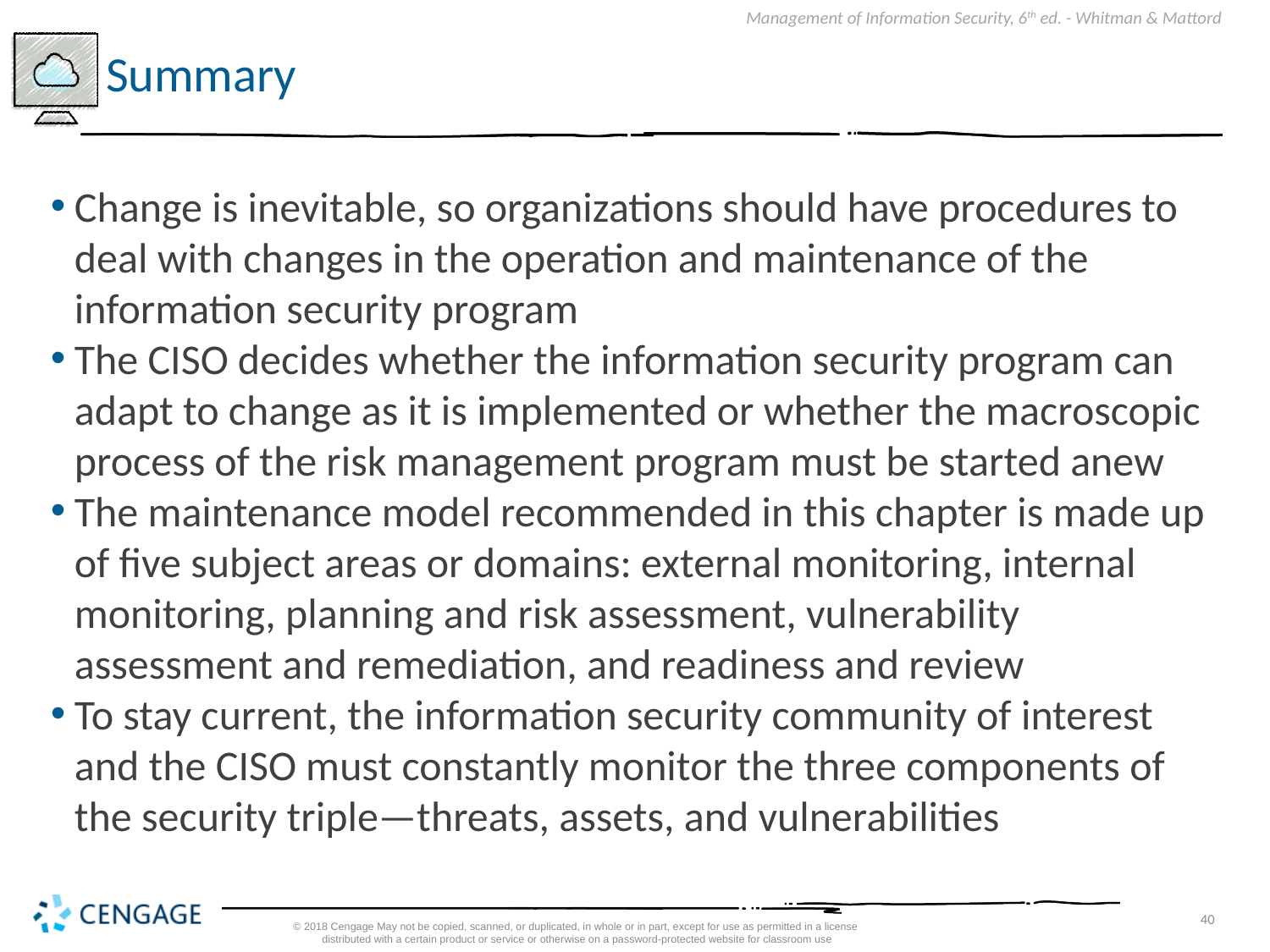

# Summary
Change is inevitable, so organizations should have procedures to deal with changes in the operation and maintenance of the information security program
The CISO decides whether the information security program can adapt to change as it is implemented or whether the macroscopic process of the risk management program must be started anew
The maintenance model recommended in this chapter is made up of five subject areas or domains: external monitoring, internal monitoring, planning and risk assessment, vulnerability assessment and remediation, and readiness and review
To stay current, the information security community of interest and the CISO must constantly monitor the three components of the security triple—threats, assets, and vulnerabilities